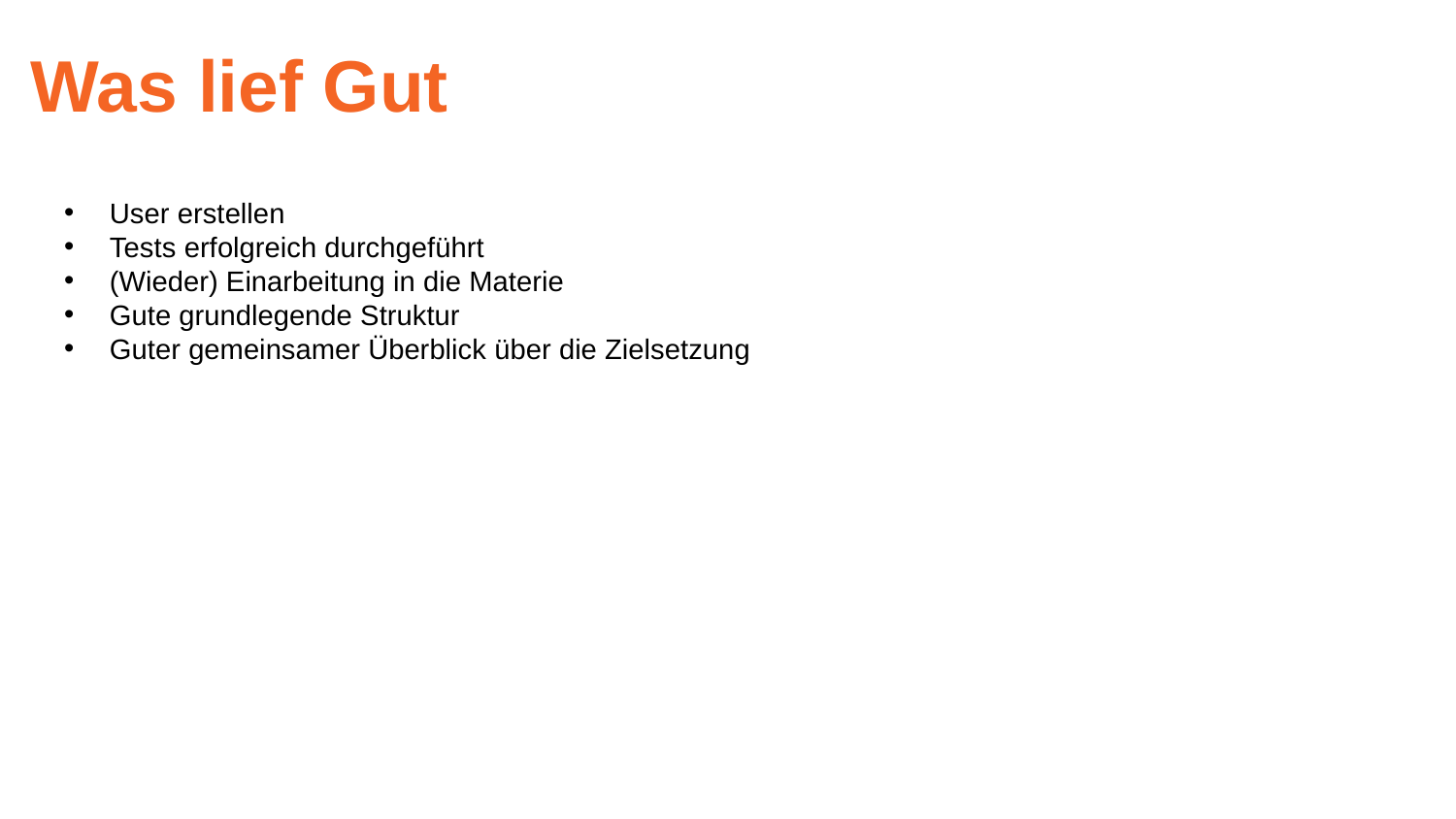

Was lief Gut
User erstellen
Tests erfolgreich durchgeführt
(Wieder) Einarbeitung in die Materie
Gute grundlegende Struktur
Guter gemeinsamer Überblick über die Zielsetzung